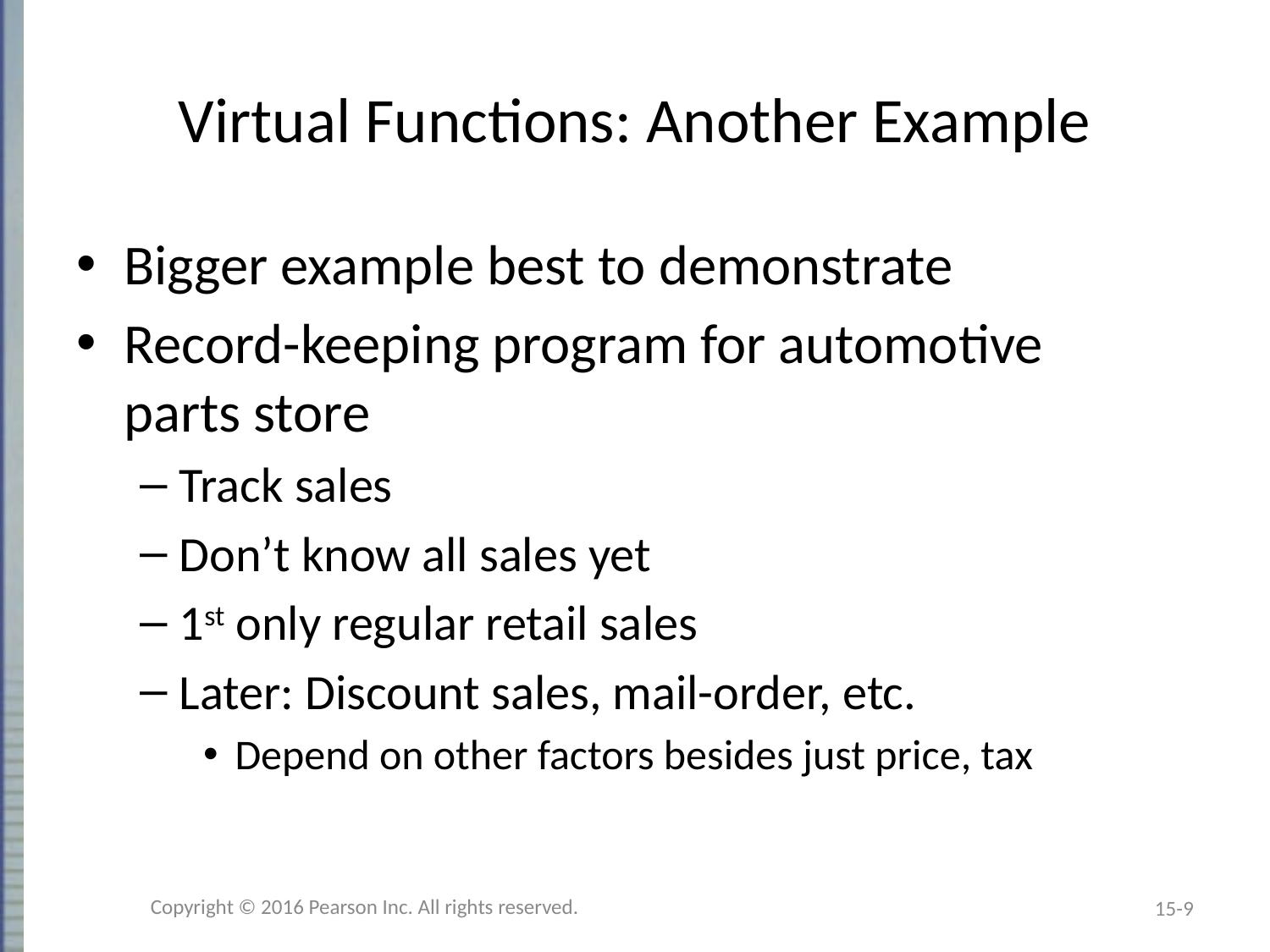

# Virtual Functions: Another Example
Bigger example best to demonstrate
Record-keeping program for automotive
parts store
Track sales
Don’t know all sales yet
1st only regular retail sales
Later: Discount sales, mail-order, etc.
Depend on other factors besides just price, tax
Copyright © 2016 Pearson Inc. All rights reserved.
15-9